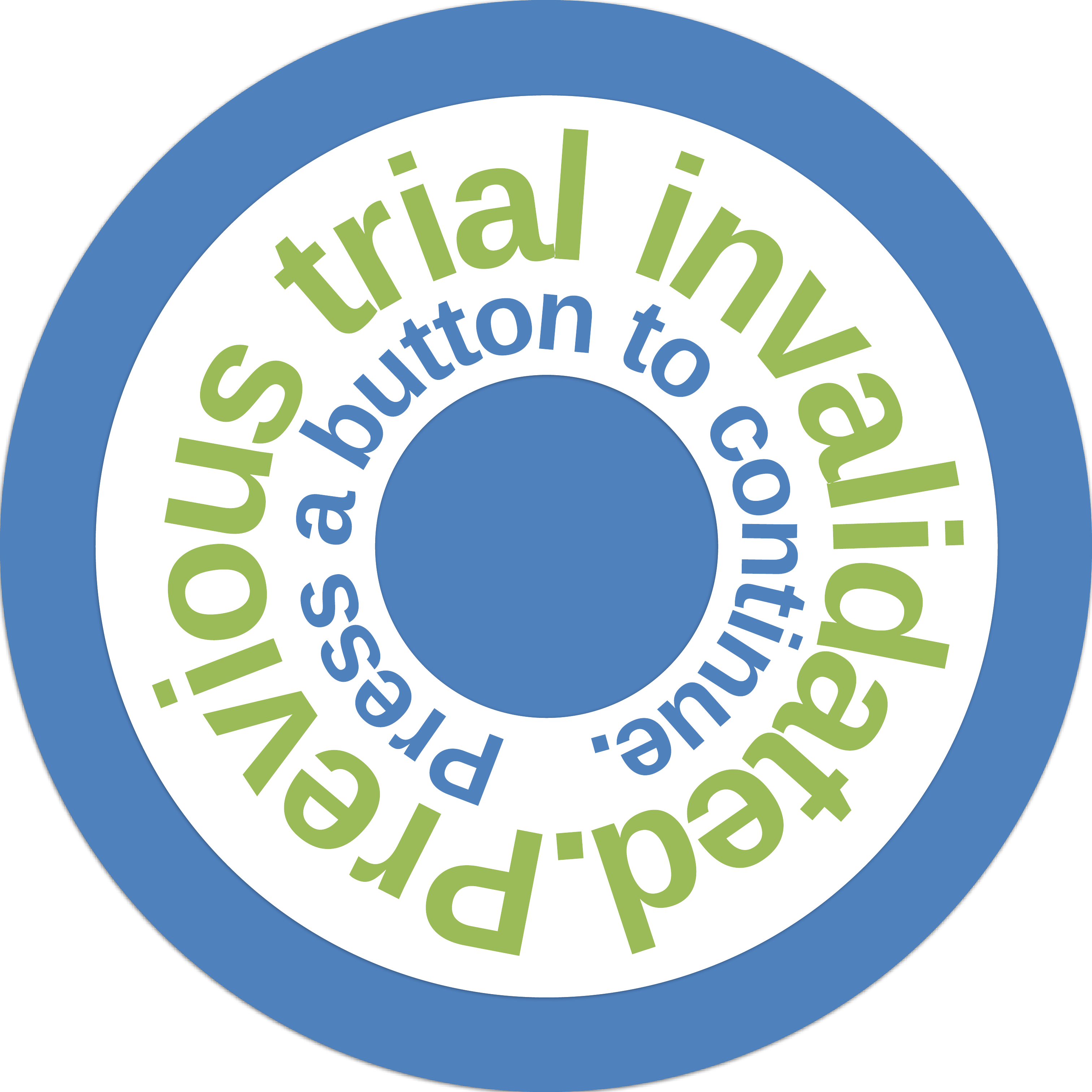

Previous trial invalidated.
 Press a button to continue.